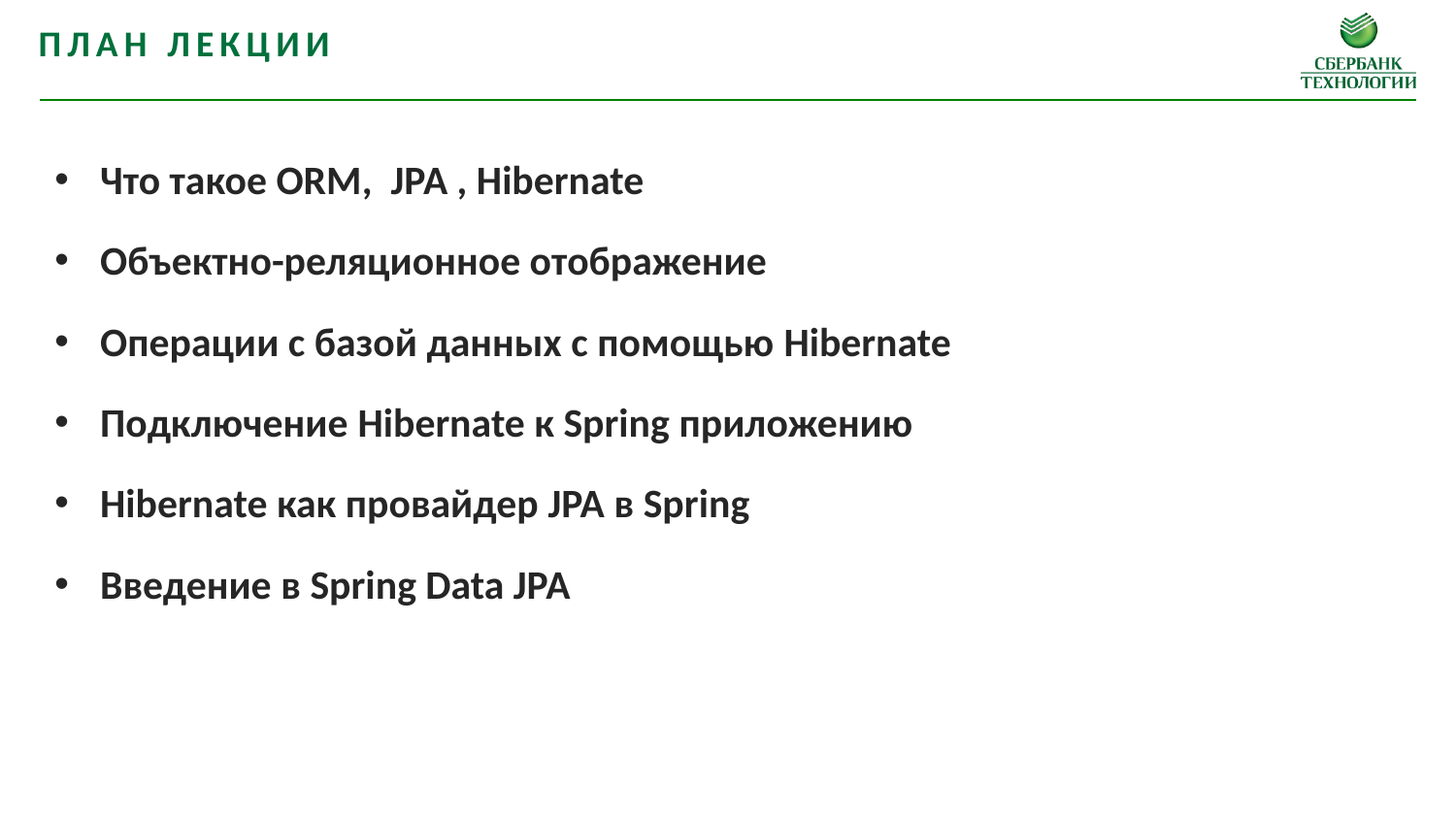

План лекции
Что такое ORM,  JPA , Hibernate
Объектно-реляционное отображение
Операции с базой данных с помощью Hibernate
Подключение Hibernate к Spring приложению
Hibernate как провайдер JPA в Spring
Введение в Spring Data JPA